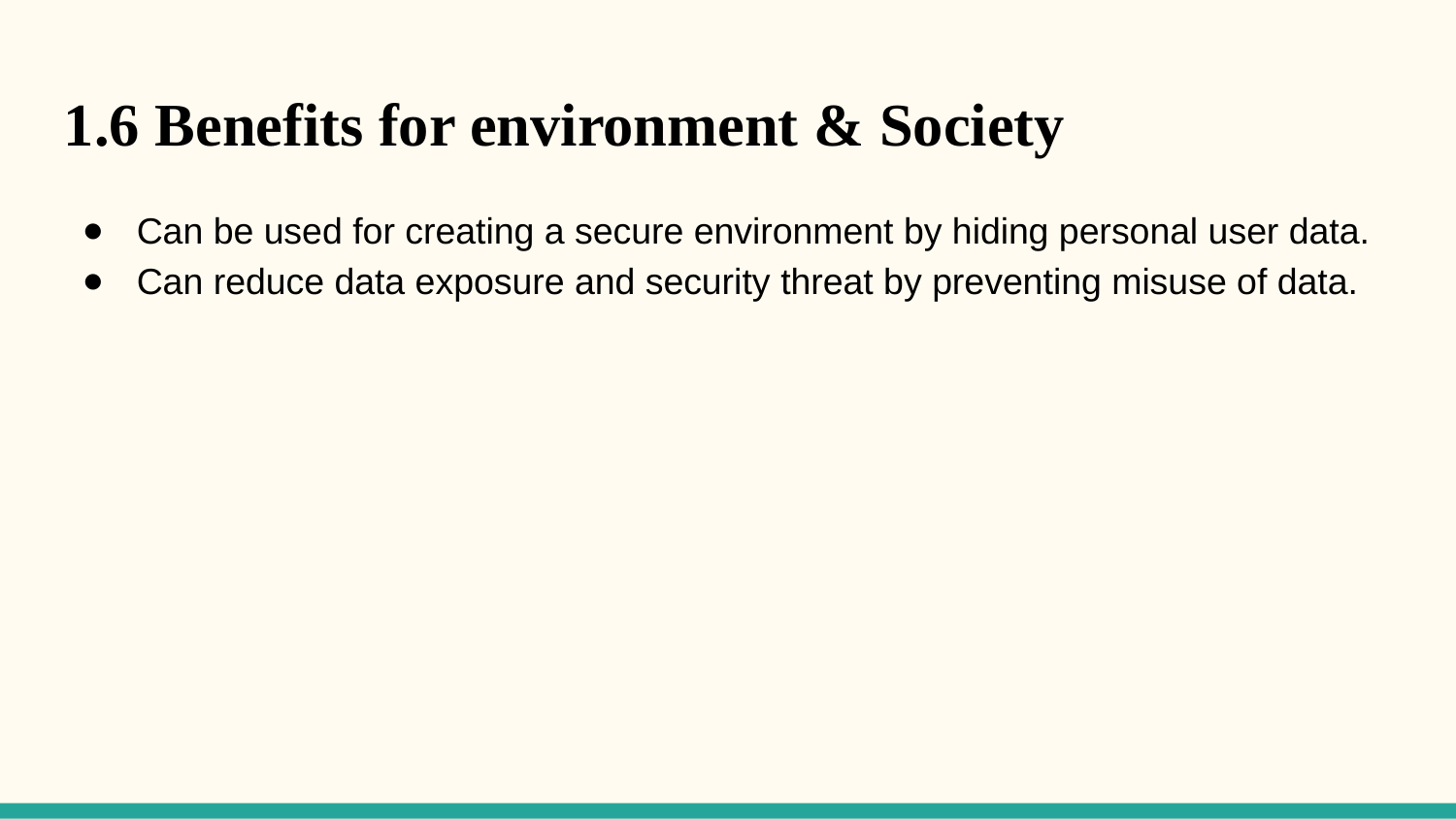

1.6 Benefits for environment & Society
Can be used for creating a secure environment by hiding personal user data.
Can reduce data exposure and security threat by preventing misuse of data.